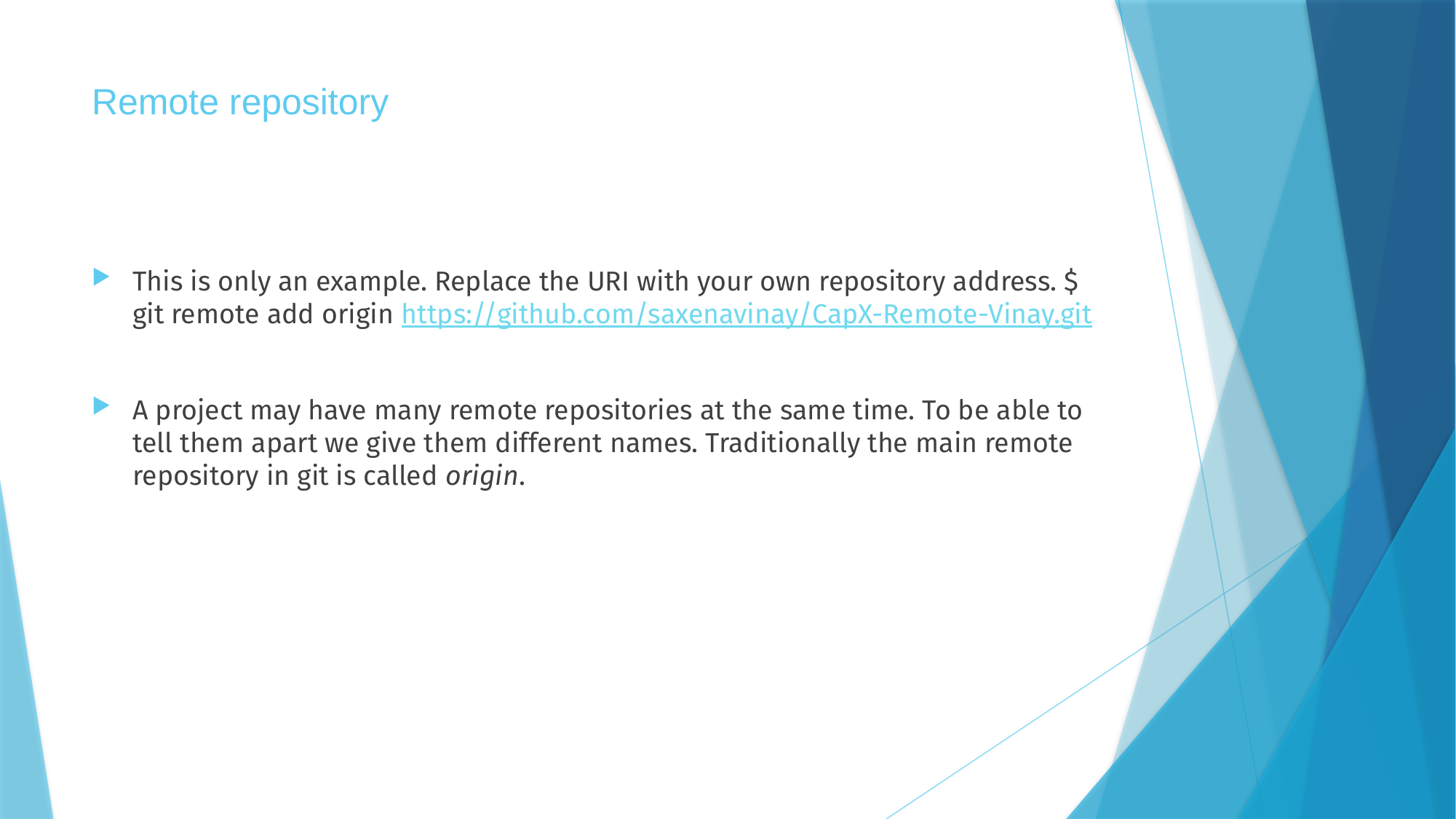

# Remote repository
This is only an example. Replace the URI with your own repository address. $ git remote add origin https://github.com/saxenavinay/CapX-Remote-Vinay.git

A project may have many remote repositories at the same time. To be able to tell them apart we give them different names. Traditionally the main remote repository in git is called origin.